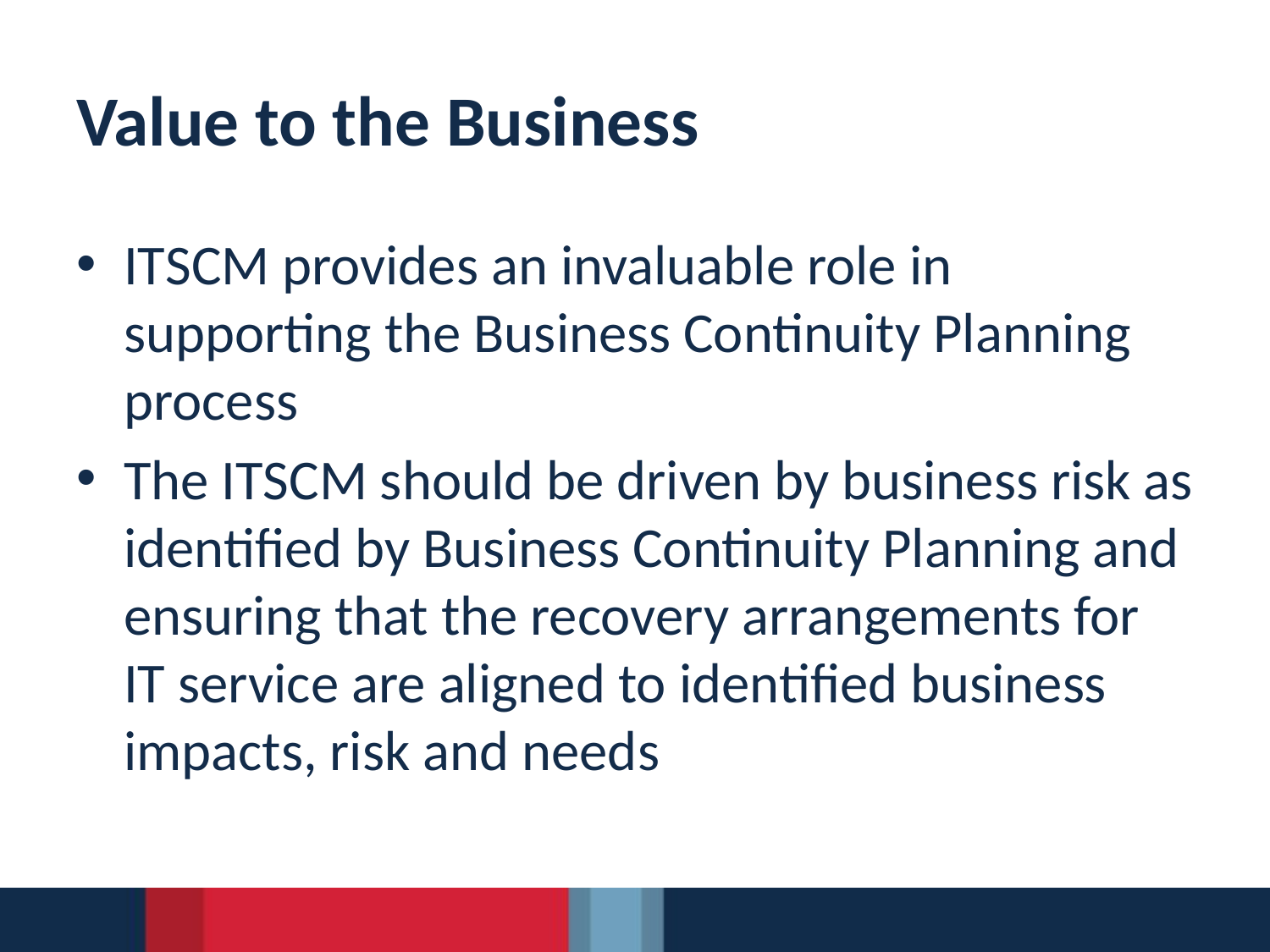

# Value to the Business
ITSCM provides an invaluable role in supporting the Business Continuity Planning process
The ITSCM should be driven by business risk as identified by Business Continuity Planning and ensuring that the recovery arrangements for IT service are aligned to identified business impacts, risk and needs